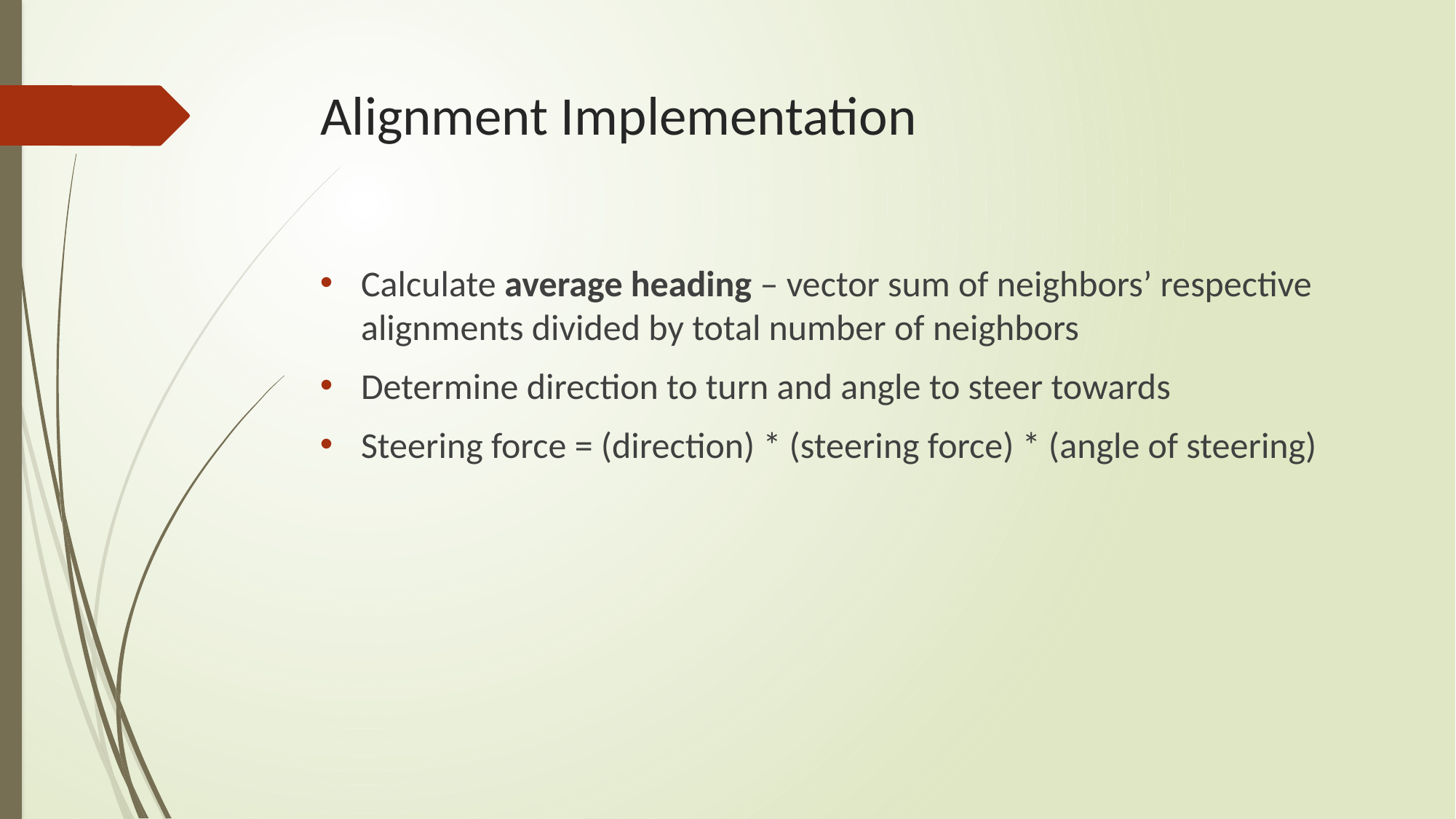

# Alignment Implementation
Calculate average heading – vector sum of neighbors’ respective alignments divided by total number of neighbors
Determine direction to turn and angle to steer towards
Steering force = (direction) * (steering force) * (angle of steering)